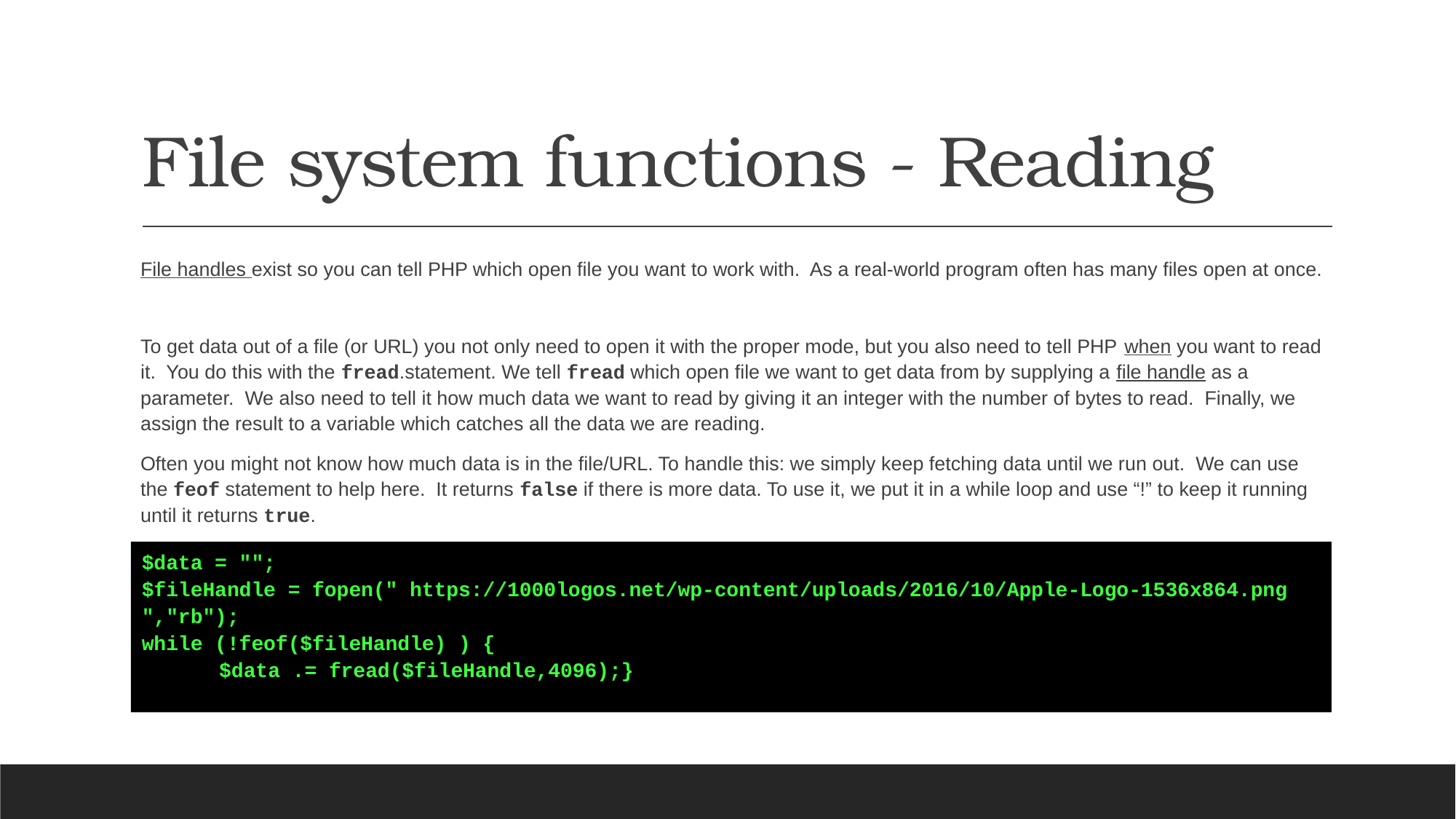

# File system functions - Reading
File handles exist so you can tell PHP which open file you want to work with.  As a real-world program often has many files open at once.
To get data out of a file (or URL) you not only need to open it with the proper mode, but you also need to tell PHP when you want to read it.  You do this with the fread.statement. We tell fread which open file we want to get data from by supplying a file handle as a parameter.  We also need to tell it how much data we want to read by giving it an integer with the number of bytes to read.  Finally, we assign the result to a variable which catches all the data we are reading.
Often you might not know how much data is in the file/URL. To handle this: we simply keep fetching data until we run out.  We can use the feof statement to help here.  It returns false if there is more data. To use it, we put it in a while loop and use “!” to keep it running until it returns true.
The code below fetches a PNG file of the Apple Computer logo from a website on the internet.
$data = "";
$fileHandle = fopen(" https://1000logos.net/wp-content/uploads/2016/10/Apple-Logo-1536x864.png ","rb");
while (!feof($fileHandle) ) {
	$data .= fread($fileHandle,4096);}